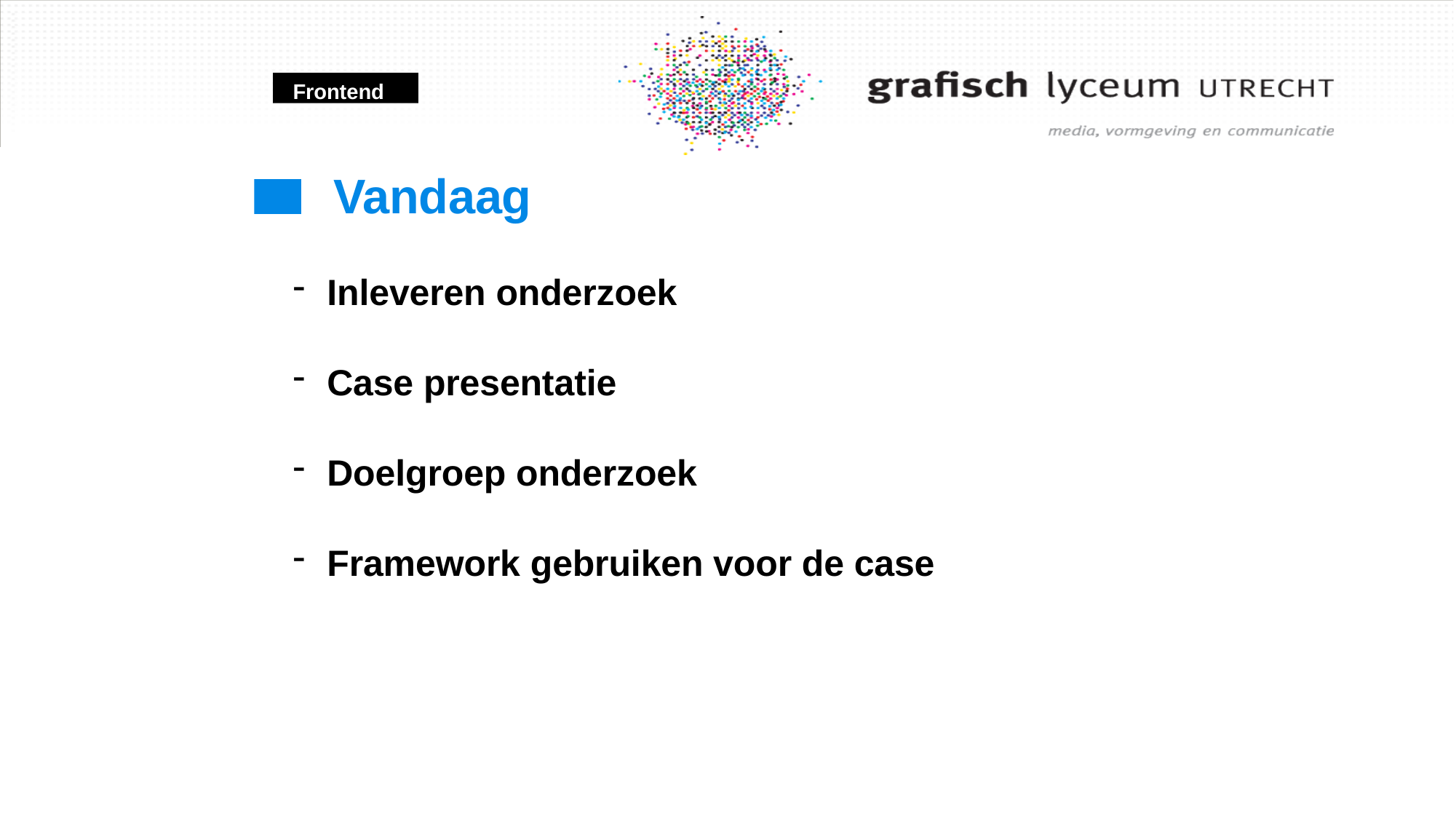

Frontend
# Vandaag

Inleveren onderzoek

Case presentatie

Doelgroep onderzoek

Framework gebruiken voor de case